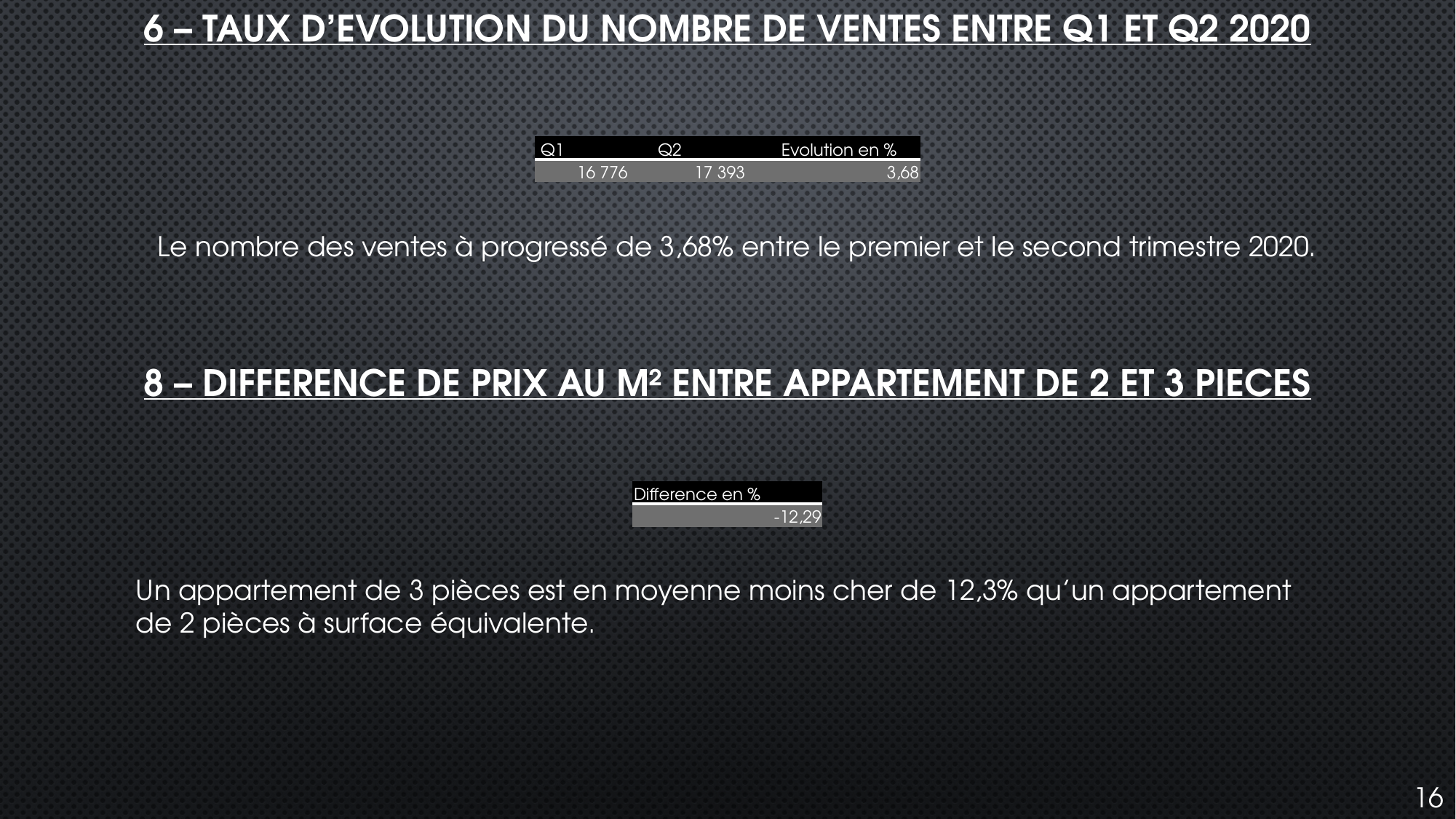

6 – TAUX D’EVOLUTION DU NOMBRE DE VENTES ENTRE Q1 ET Q2 2020
| Q1 | Q2 | Evolution en % |
| --- | --- | --- |
| 16 776 | 17 393 | 3,68 |
Le nombre des ventes à progressé de 3,68% entre le premier et le second trimestre 2020.
8 – DIFFERENCE DE PRIX AU M² ENTRE APPARTEMENT DE 2 ET 3 PIECES
| Difference en % |
| --- |
| -12,29 |
Un appartement de 3 pièces est en moyenne moins cher de 12,3% qu’un appartement de 2 pièces à surface équivalente.
16